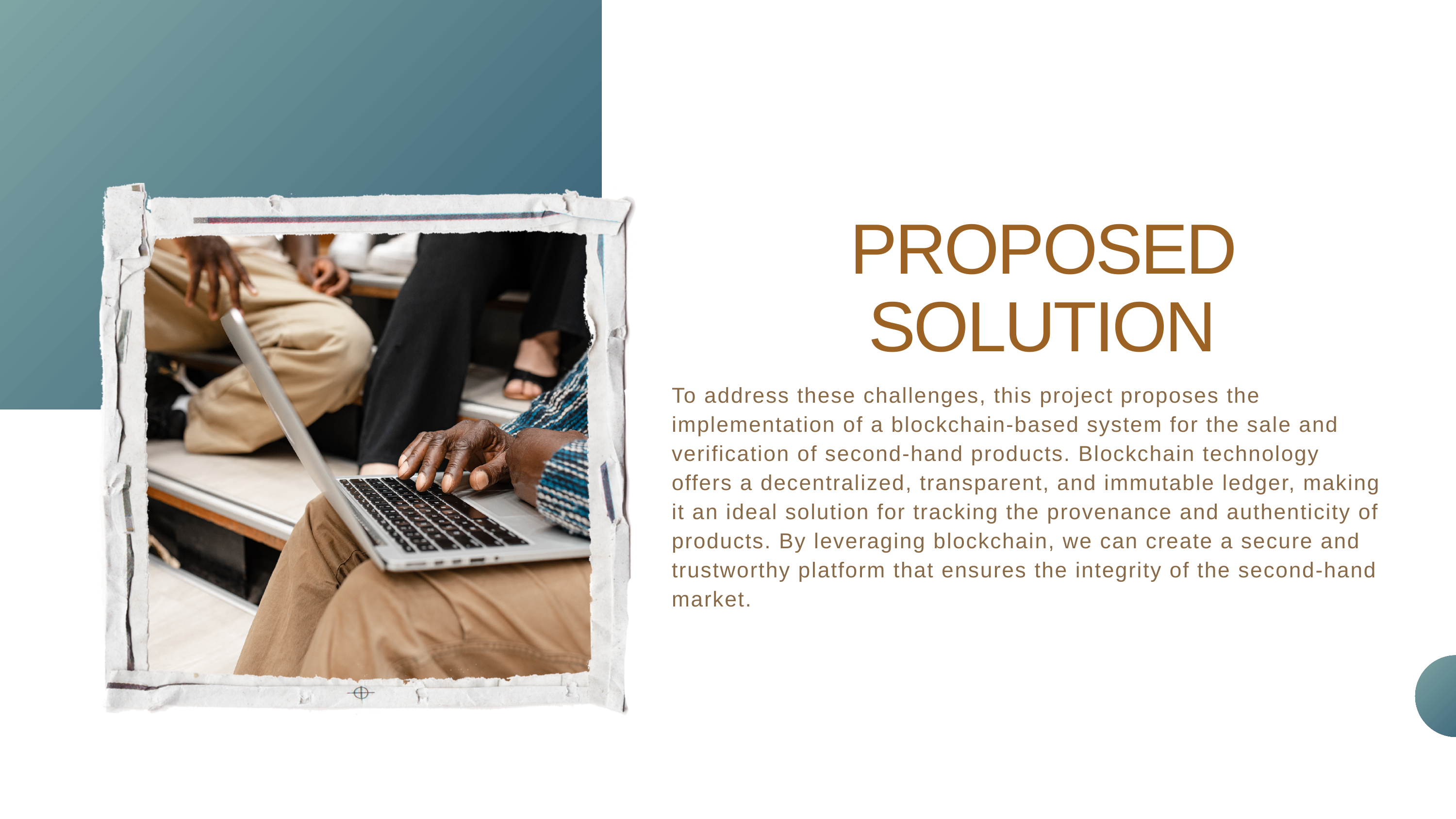

PROPOSED SOLUTION
To address these challenges, this project proposes the implementation of a blockchain-based system for the sale and verification of second-hand products. Blockchain technology offers a decentralized, transparent, and immutable ledger, making it an ideal solution for tracking the provenance and authenticity of products. By leveraging blockchain, we can create a secure and trustworthy platform that ensures the integrity of the second-hand market.